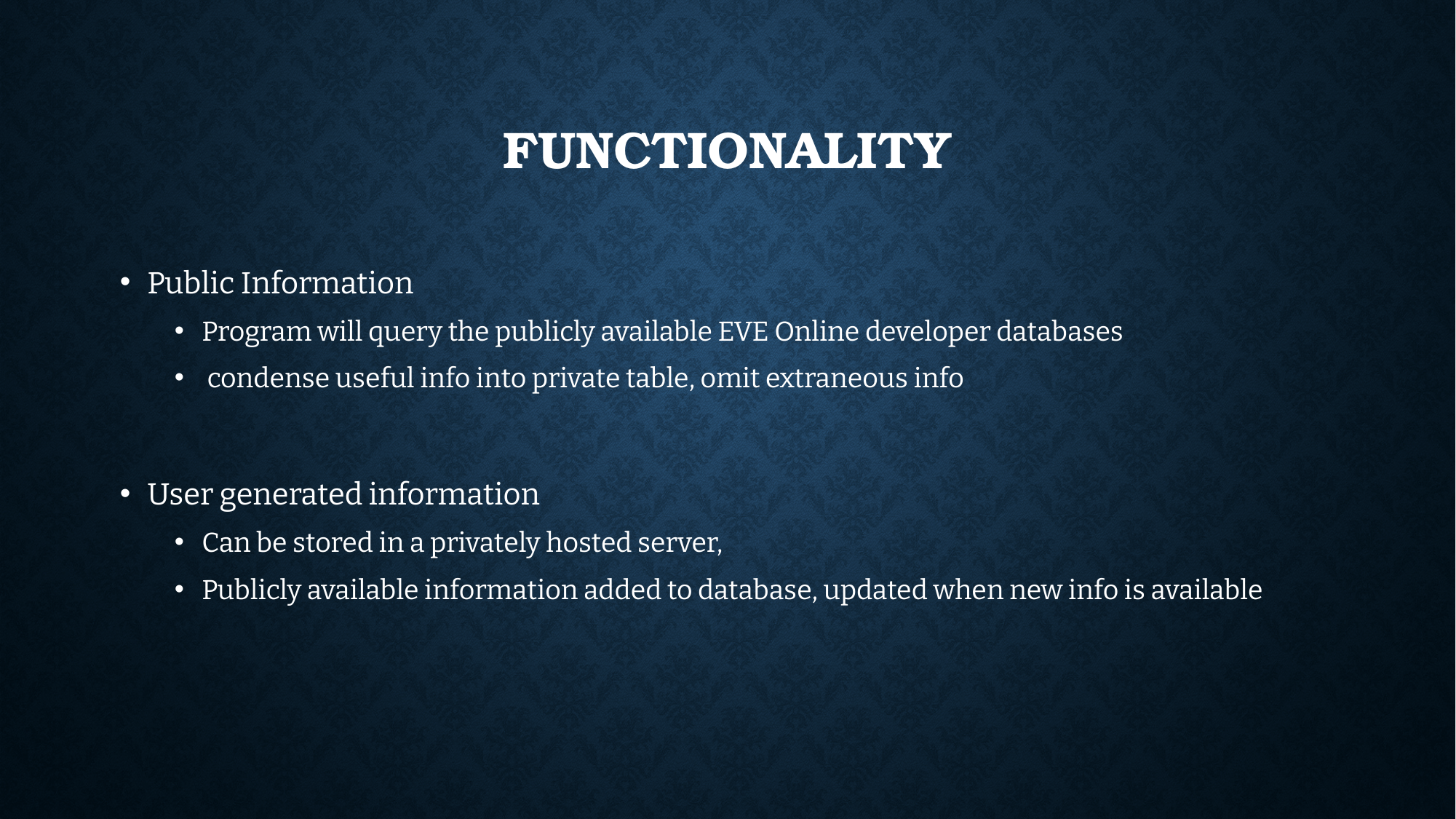

# Functionality
Public Information
Program will query the publicly available EVE Online developer databases
 condense useful info into private table, omit extraneous info

User generated information
Can be stored in a privately hosted server,
Publicly available information added to database, updated when new info is available